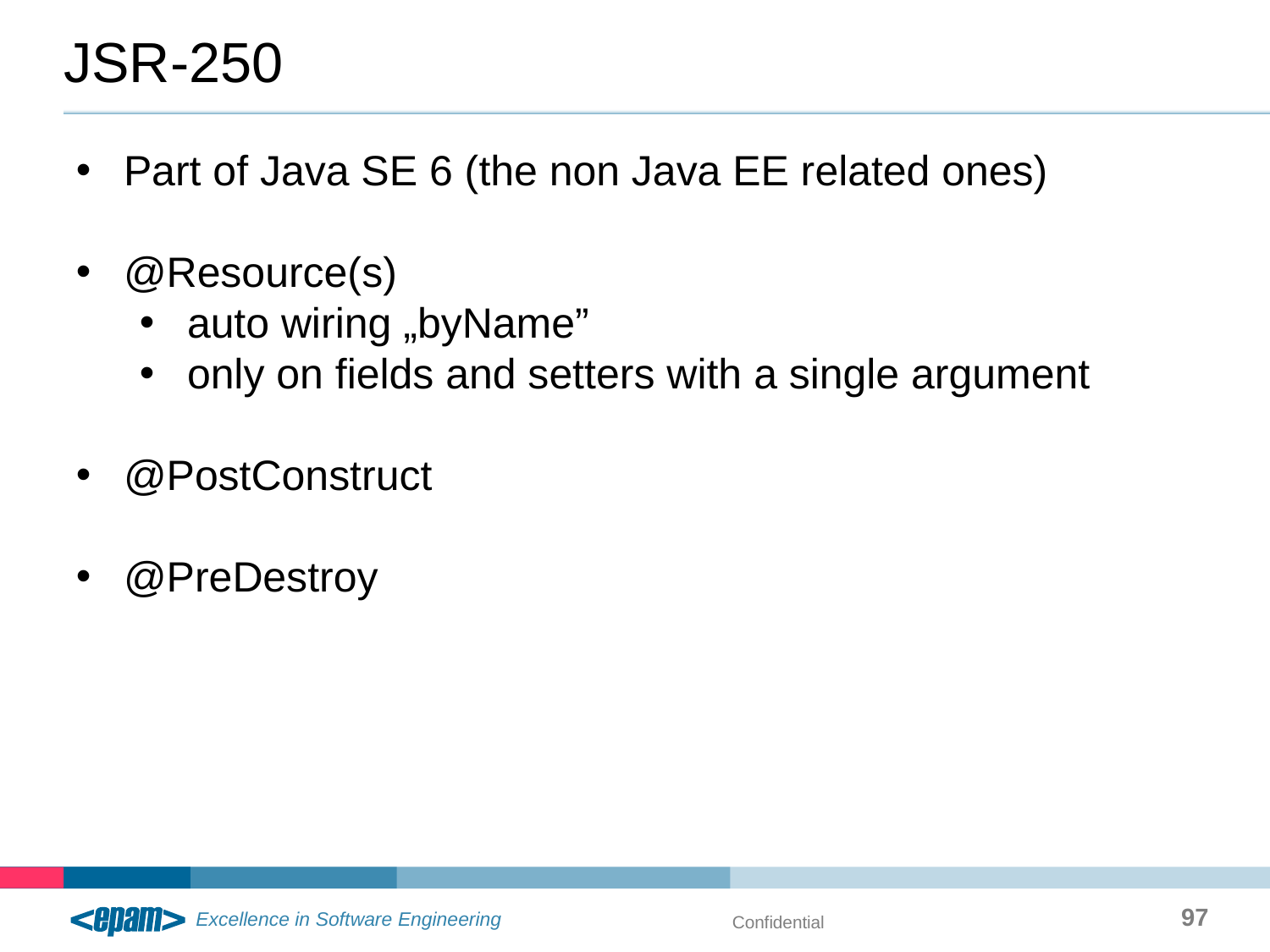

# JSR-250

Part of Java SE 6 (the non Java EE related ones)

@Resource(s)
auto wiring „byName”
only on fields and setters with a single argument

@PostConstruct

@PreDestroy
97
Confidential